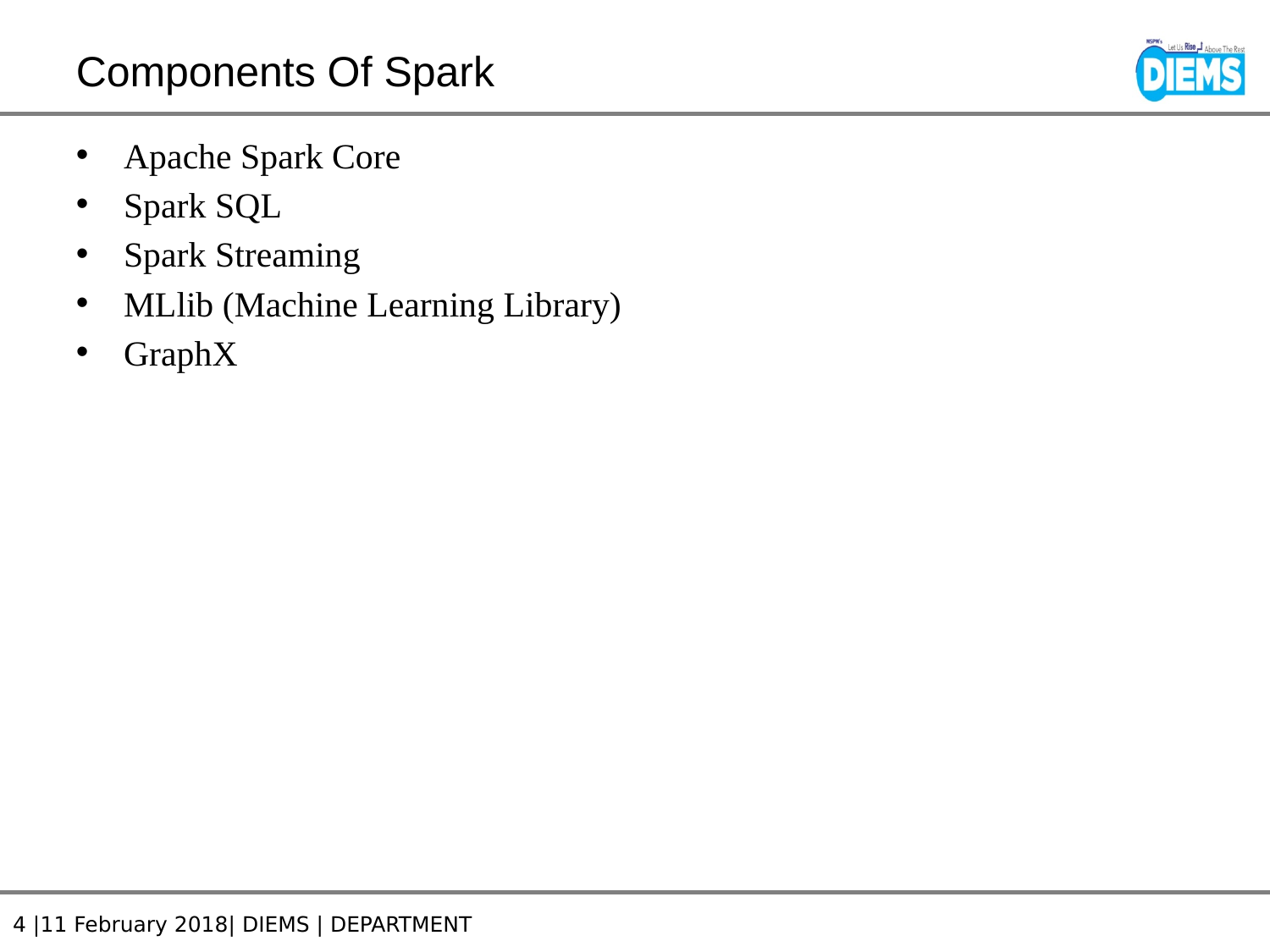

# Components Of Spark
Apache Spark Core
Spark SQL
Spark Streaming
MLlib (Machine Learning Library)
GraphX